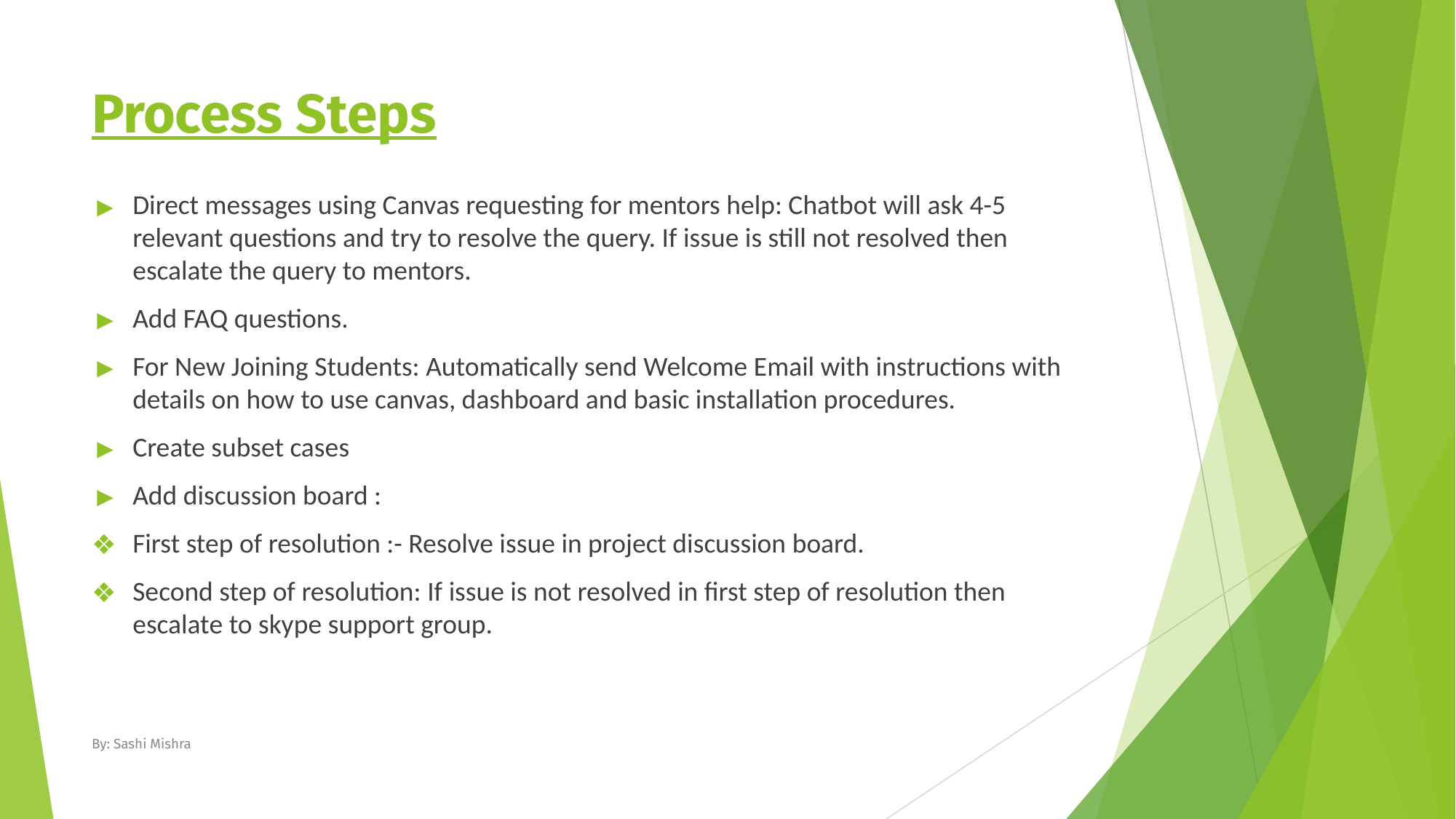

# Process Steps
Direct messages using Canvas requesting for mentors help: Chatbot will ask 4-5 relevant questions and try to resolve the query. If issue is still not resolved then escalate the query to mentors.
Add FAQ questions.
For New Joining Students: Automatically send Welcome Email with instructions with details on how to use canvas, dashboard and basic installation procedures.
Create subset cases
Add discussion board :
First step of resolution :- Resolve issue in project discussion board.
Second step of resolution: If issue is not resolved in first step of resolution then escalate to skype support group.

By: Sashi Mishra